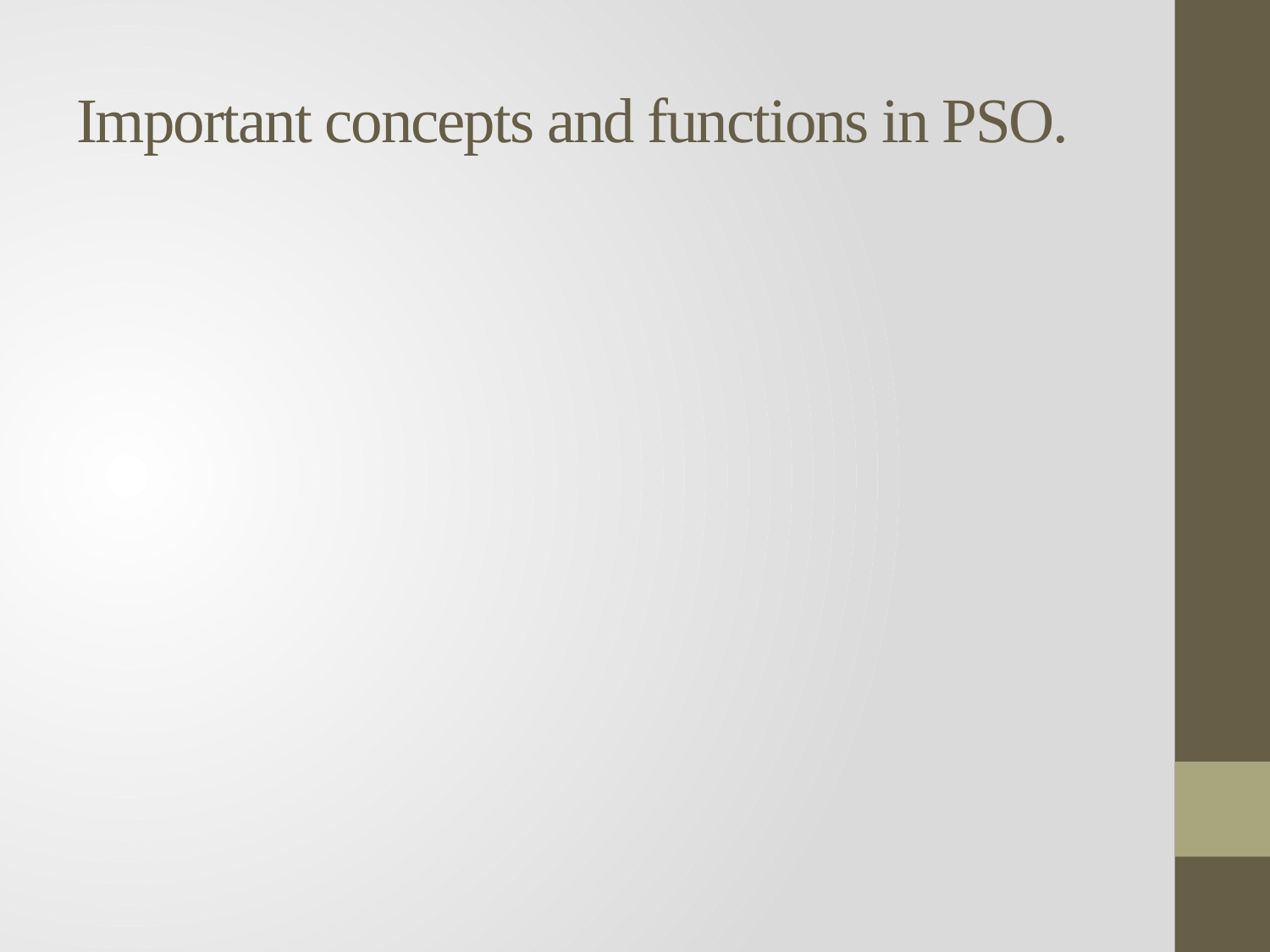

# Important concepts and functions in PSO.